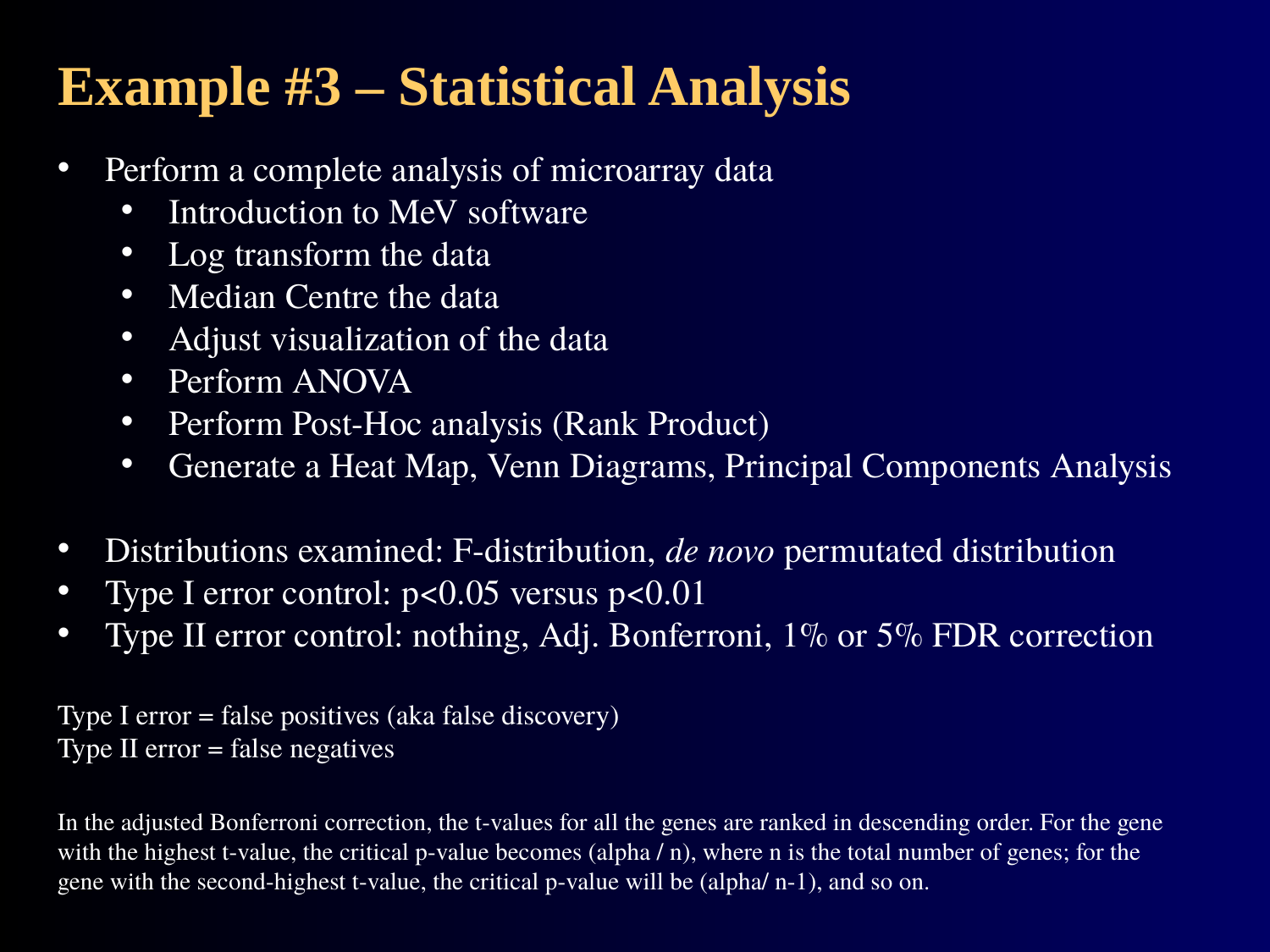

# Example #3 – Statistical Analysis
Perform a complete analysis of microarray data
Introduction to MeV software
Log transform the data
Median Centre the data
Adjust visualization of the data
Perform ANOVA
Perform Post-Hoc analysis (Rank Product)
Generate a Heat Map, Venn Diagrams, Principal Components Analysis

Distributions examined: F-distribution, de novo permutated distribution
Type I error control: p<0.05 versus p<0.01
Type II error control: nothing, Adj. Bonferroni, 1% or 5% FDR correction

Type I error = false positives (aka false discovery)
Type II error = false negatives

In the adjusted Bonferroni correction, the t-values for all the genes are ranked in descending order. For the gene with the highest t-value, the critical p-value becomes (alpha / n), where n is the total number of genes; for the gene with the second-highest t-value, the critical p-value will be (alpha/ n-1), and so on.